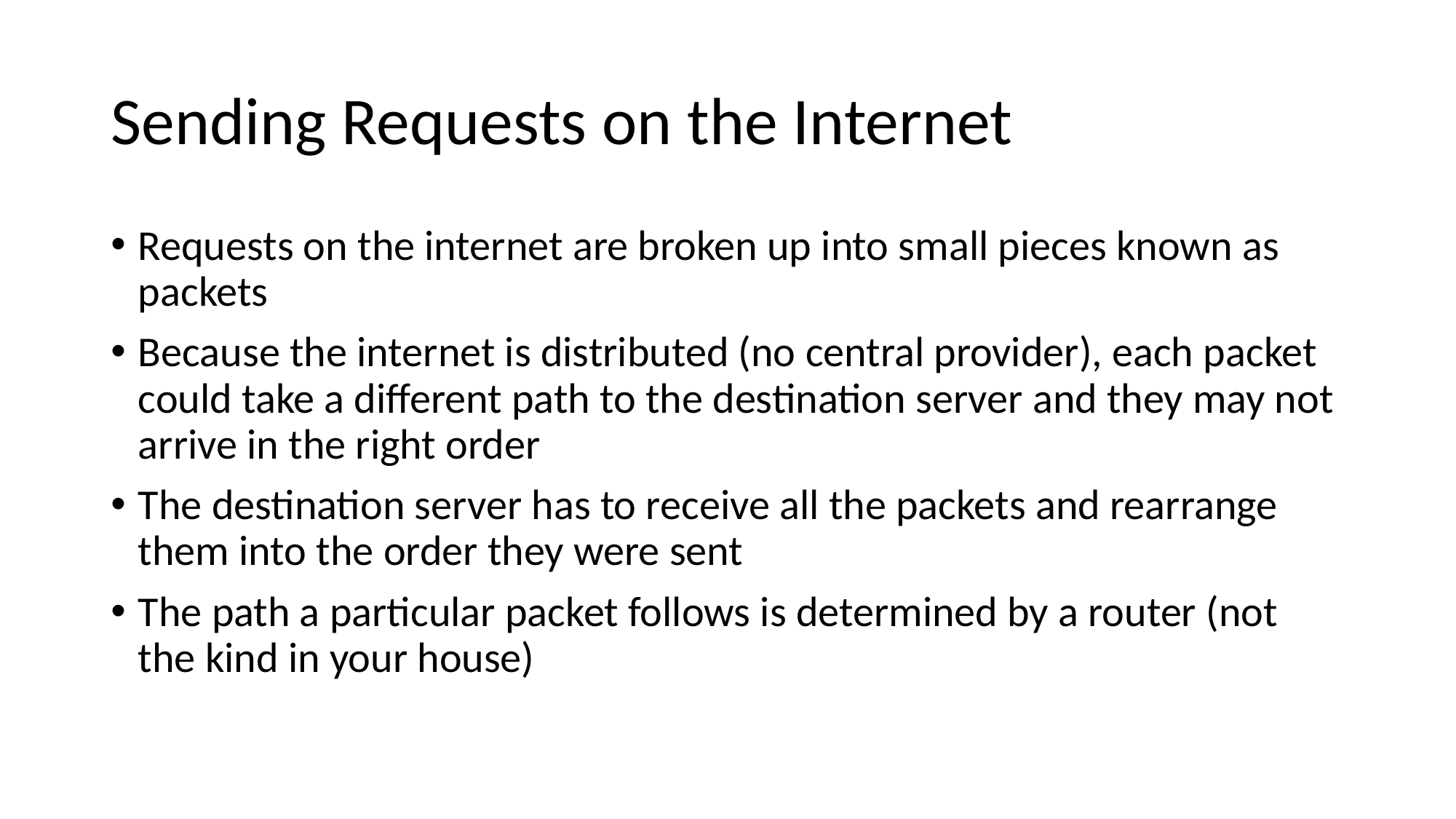

# Sending Requests on the Internet
Requests on the internet are broken up into small pieces known as packets
Because the internet is distributed (no central provider), each packet could take a different path to the destination server and they may not arrive in the right order
The destination server has to receive all the packets and rearrange them into the order they were sent
The path a particular packet follows is determined by a router (not the kind in your house)